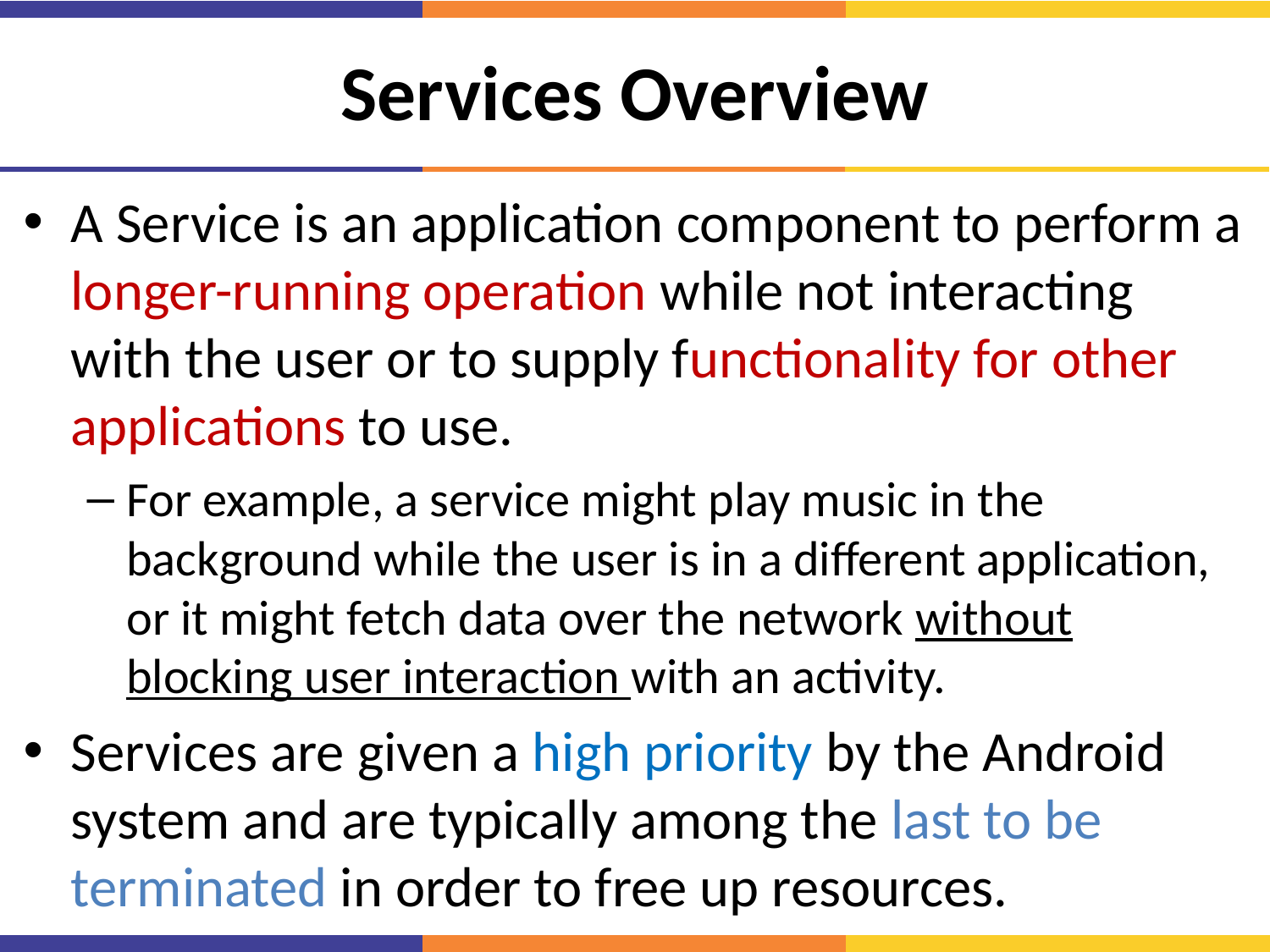

# Services Overview
A Service is an application component to perform a longer-running operation while not interacting with the user or to supply functionality for other applications to use.
For example, a service might play music in the background while the user is in a different application, or it might fetch data over the network without blocking user interaction with an activity.
Services are given a high priority by the Android system and are typically among the last to be terminated in order to free up resources.